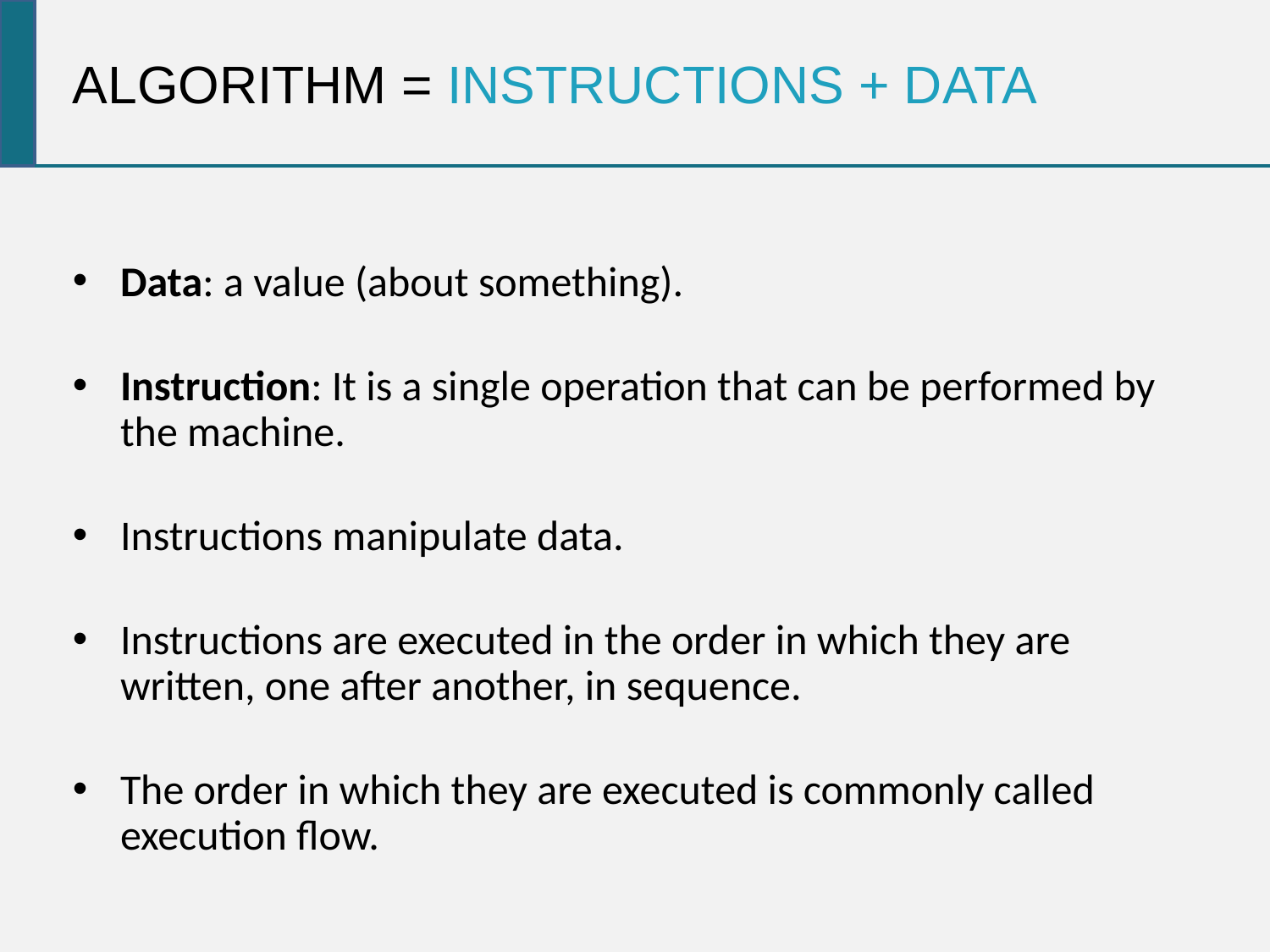

Algorithm = Instructions + Data

Data: a value (about something).

Instruction: It is a single operation that can be performed by the machine.

Instructions manipulate data.

Instructions are executed in the order in which they are written, one after another, in sequence.

The order in which they are executed is commonly called execution flow.